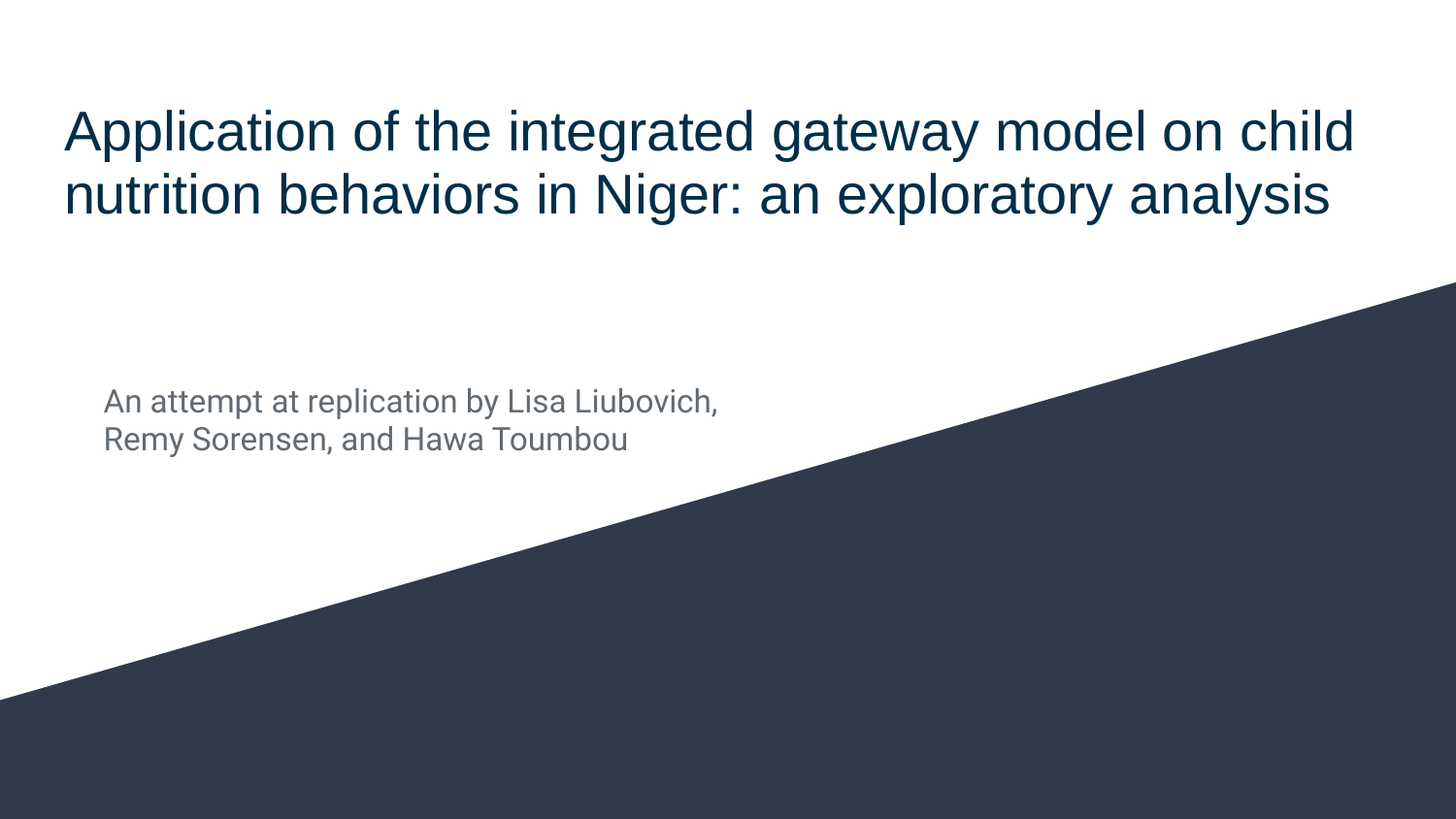

# Application of the integrated gateway model on child nutrition behaviors in Niger: an exploratory analysis
An attempt at replication by Lisa Liubovich, Remy Sorensen, and Hawa Toumbou